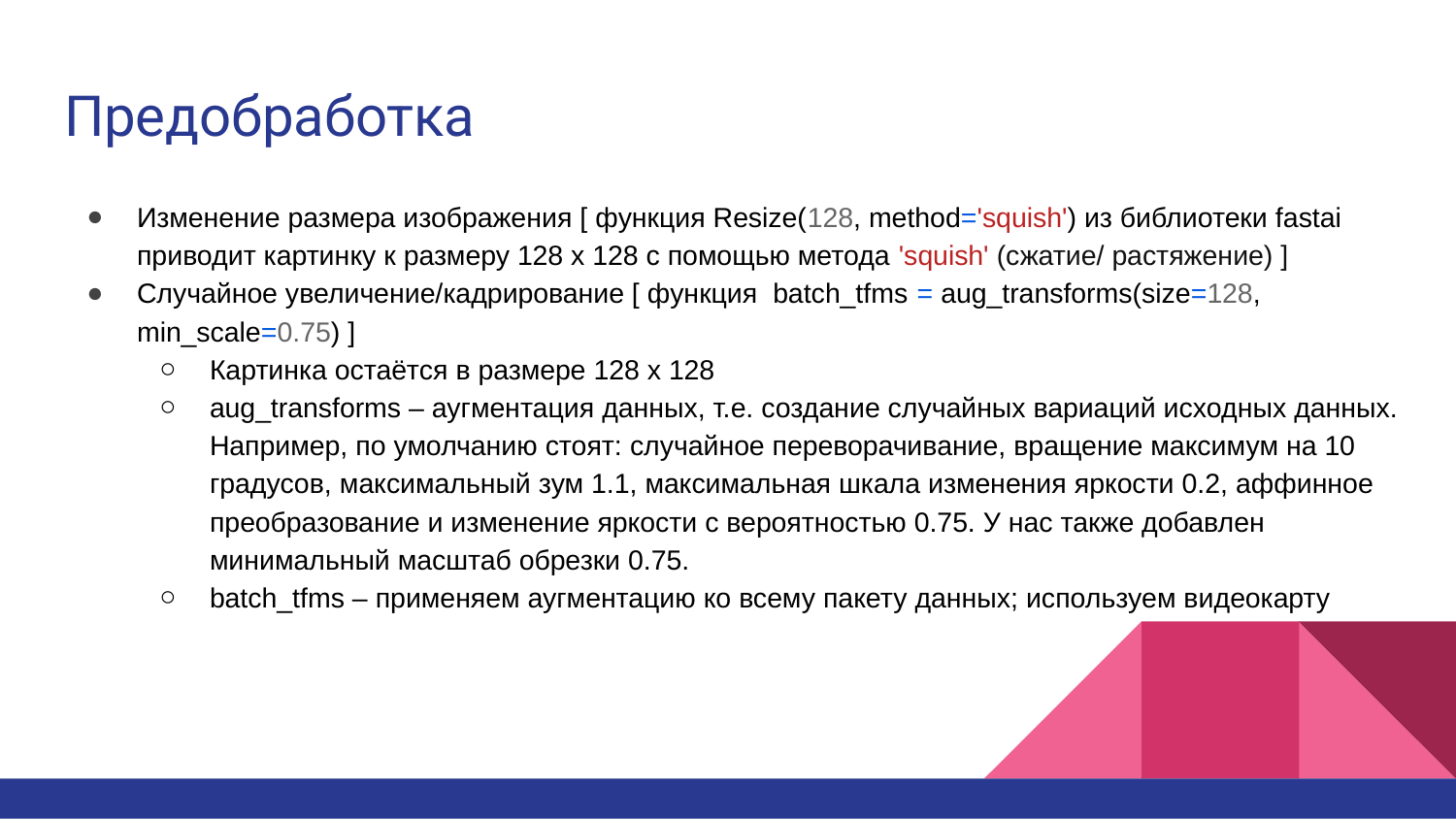

# Предобработка
Изменение размера изображения [ функция Resize(128, method='squish') из библиотеки fastai приводит картинку к размеру 128 x 128 с помощью метода 'squish' (сжатие/ растяжение) ]
Случайное увеличение/кадрирование [ функция  batch_tfms = aug_transforms(size=128, min_scale=0.75) ]
Картинка остаётся в размере 128 x 128
aug_transforms – аугментация данных, т.е. создание случайных вариаций исходных данных. Например, по умолчанию стоят: случайное переворачивание, вращение максимум на 10 градусов, максимальный зум 1.1, максимальная шкала изменения яркости 0.2, аффинное преобразование и изменение яркости с вероятностью 0.75. У нас также добавлен минимальный масштаб обрезки 0.75.
batch_tfms – применяем аугментацию ко всему пакету данных; используем видеокарту